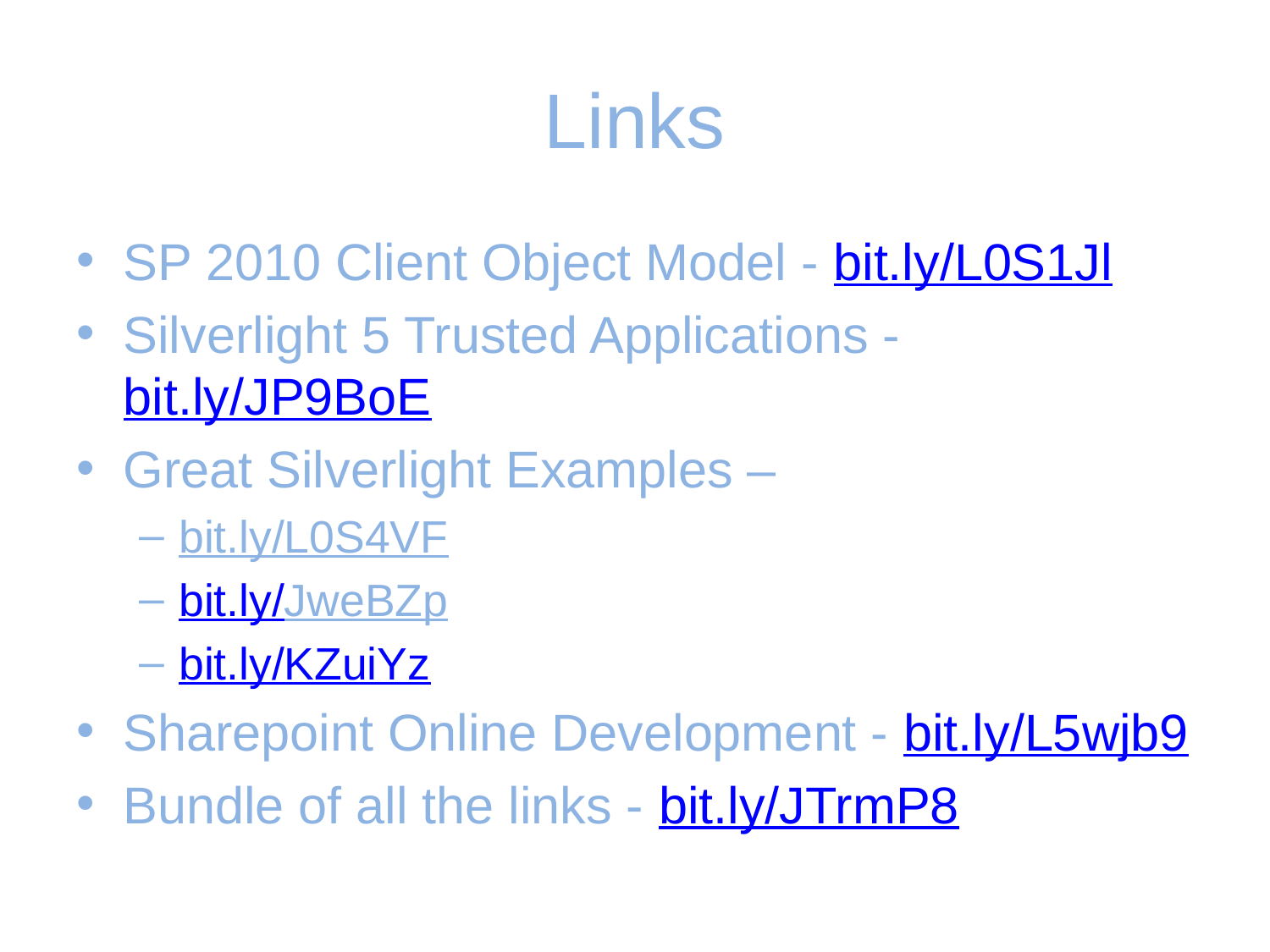

# Links
SP 2010 Client Object Model - bit.ly/L0S1Jl
Silverlight 5 Trusted Applications - bit.ly/JP9BoE
Great Silverlight Examples –
bit.ly/L0S4VF
bit.ly/JweBZp
bit.ly/KZuiYz
Sharepoint Online Development - bit.ly/L5wjb9
Bundle of all the links - bit.ly/JTrmP8